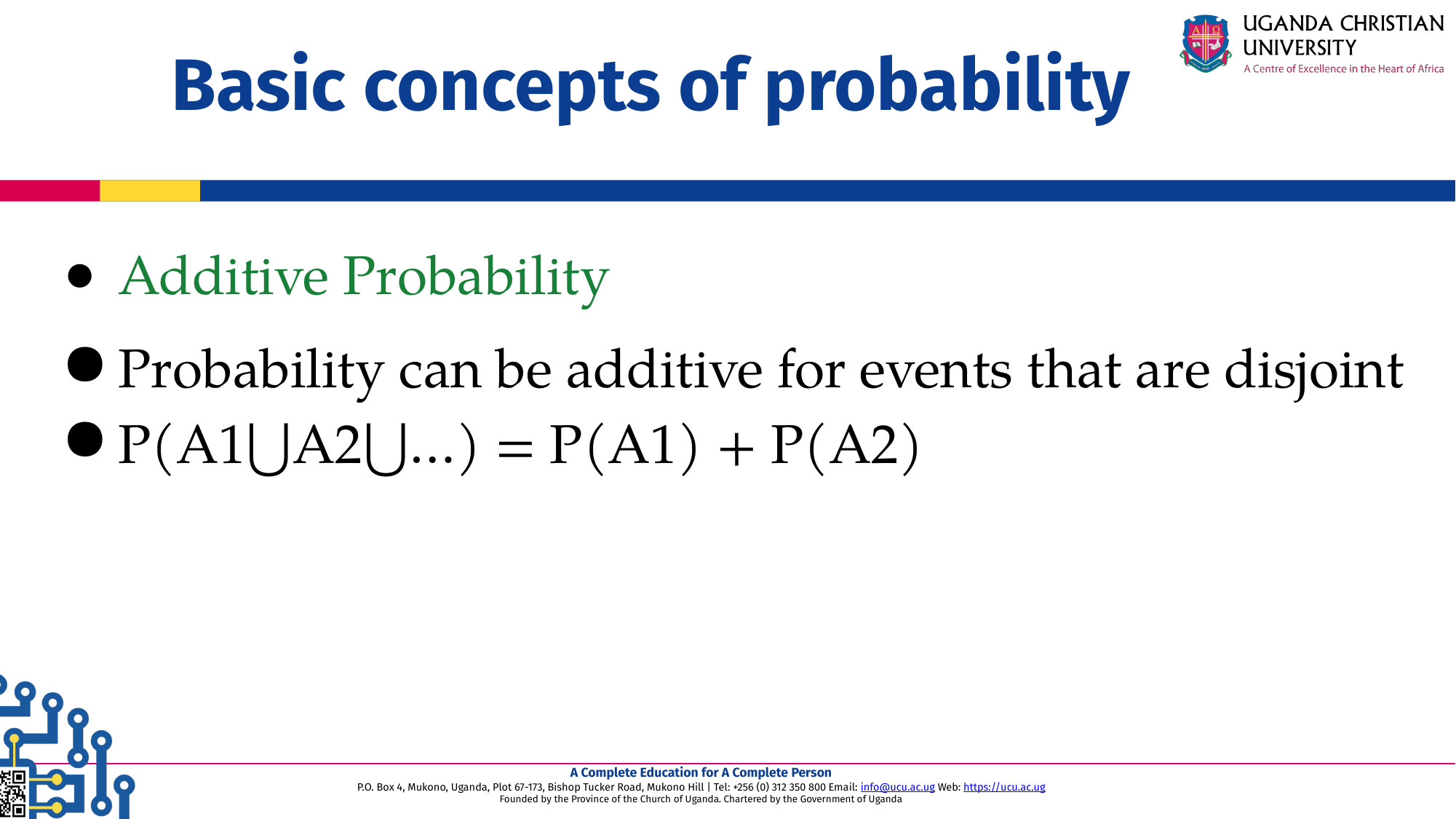

Basic concepts of probability
Additive Probability
Probability can be additive for events that are disjoint
P(A1⋃A2⋃…) = P(A1) + P(A2)